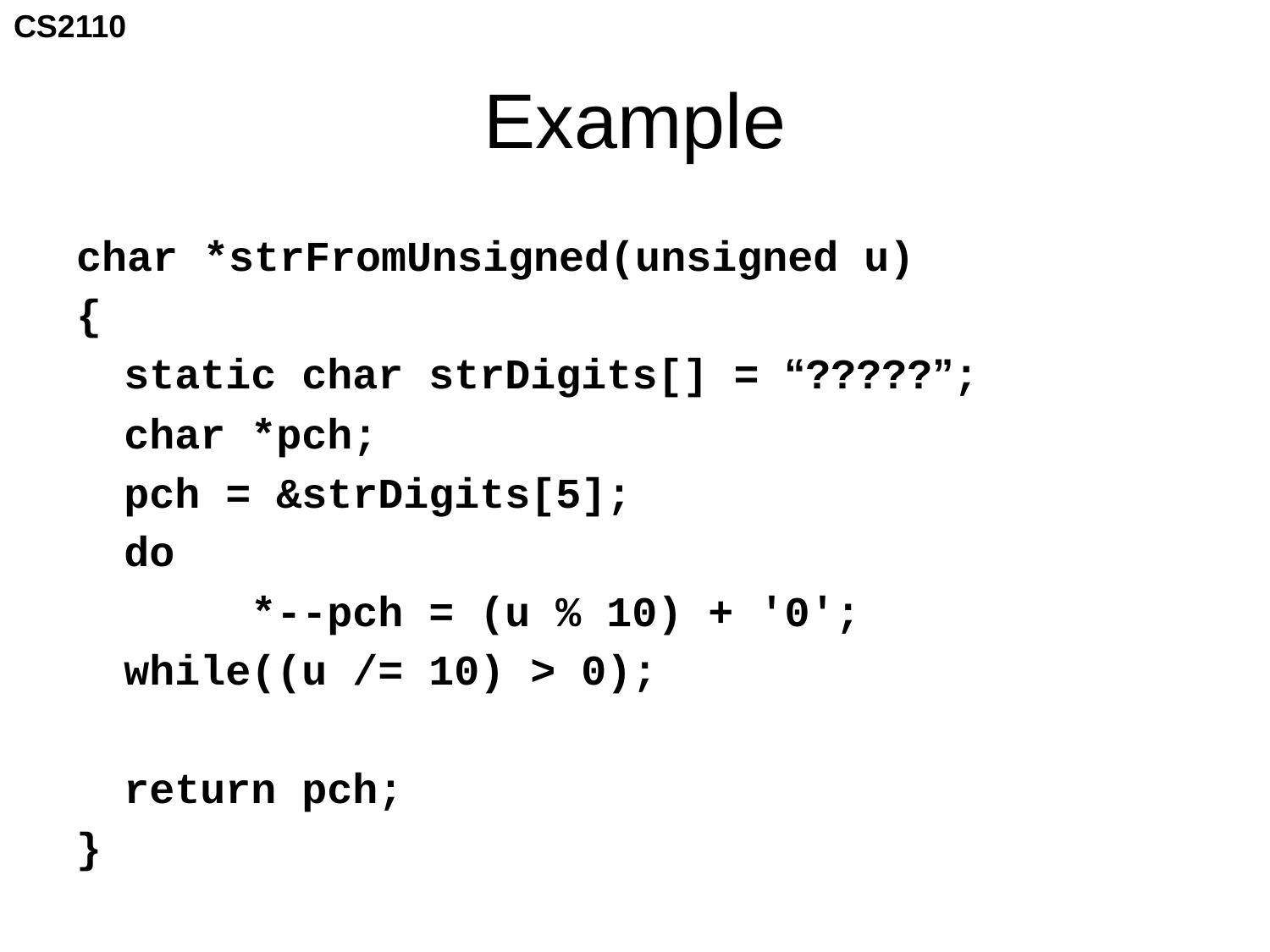

# Example
char *strFromUnsigned(unsigned u)
{
	static char strDigits[] = “?????”;
	char *pch;
	pch = &strDigits[5];
	do
		*--pch = (u % 10) + '0';
	while((u /= 10) > 0);

	return pch;
}